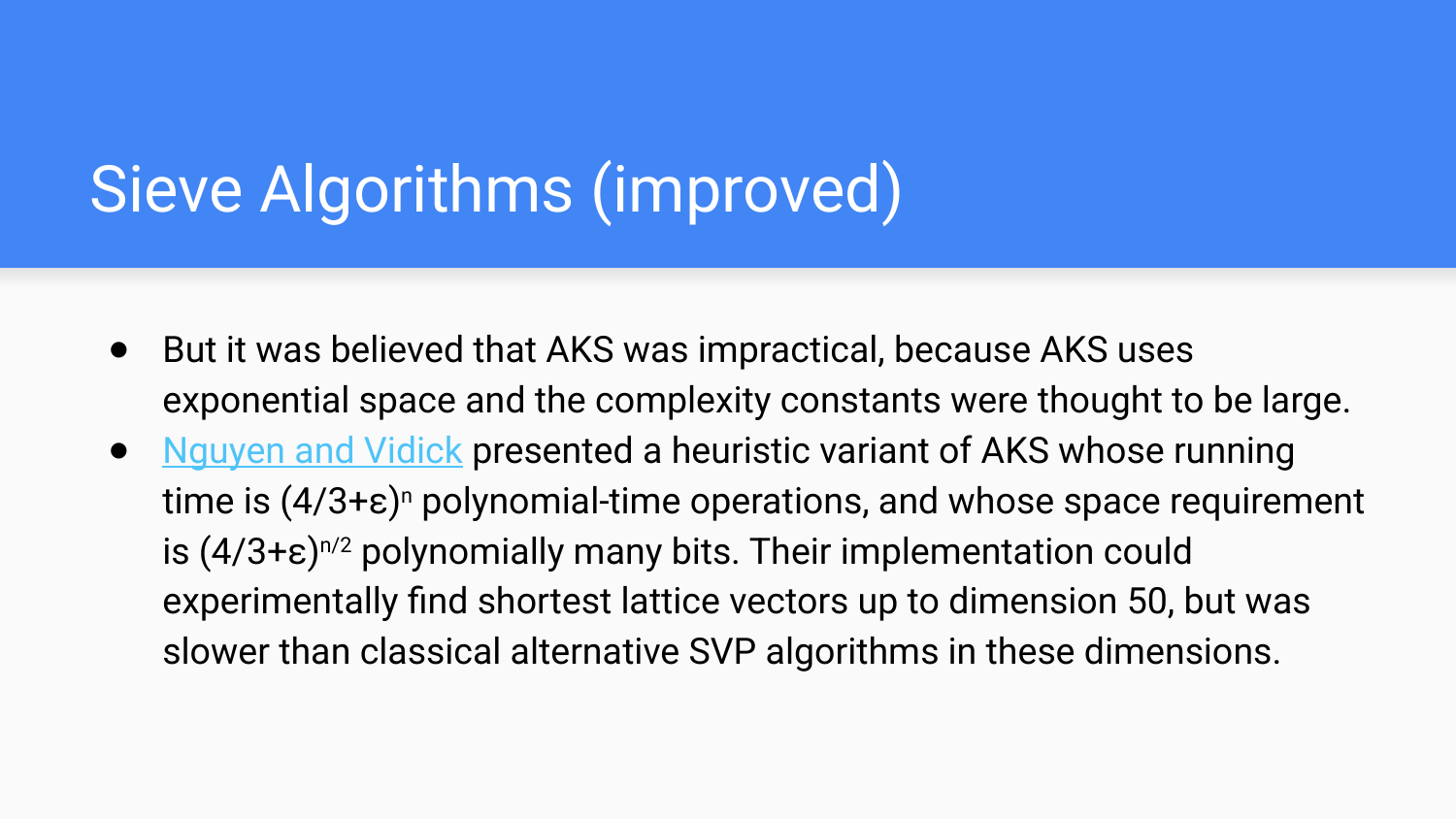

# Sieve Algorithms (improved)
But it was believed that AKS was impractical, because AKS uses exponential space and the complexity constants were thought to be large.
Nguyen and Vidick presented a heuristic variant of AKS whose running time is (4/3+ε)n polynomial-time operations, and whose space requirement is (4/3+ε)n/2 polynomially many bits. Their implementation could experimentally find shortest lattice vectors up to dimension 50, but was slower than classical alternative SVP algorithms in these dimensions.